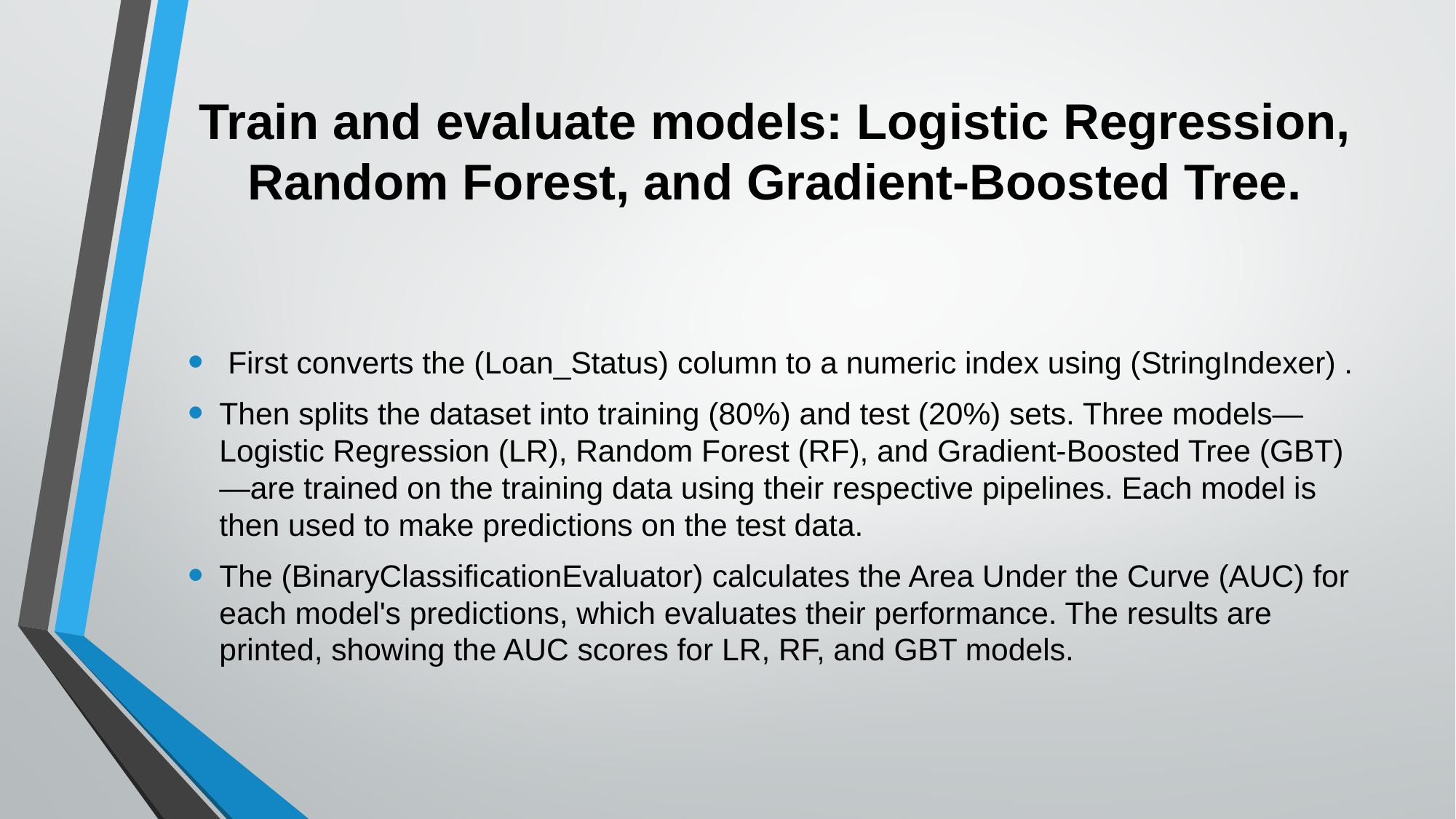

# Train and evaluate models: Logistic Regression, Random Forest, and Gradient-Boosted Tree.
 First converts the (Loan_Status) column to a numeric index using (StringIndexer) .
Then splits the dataset into training (80%) and test (20%) sets. Three models—Logistic Regression (LR), Random Forest (RF), and Gradient-Boosted Tree (GBT)—are trained on the training data using their respective pipelines. Each model is then used to make predictions on the test data.
The (BinaryClassificationEvaluator) calculates the Area Under the Curve (AUC) for each model's predictions, which evaluates their performance. The results are printed, showing the AUC scores for LR, RF, and GBT models.